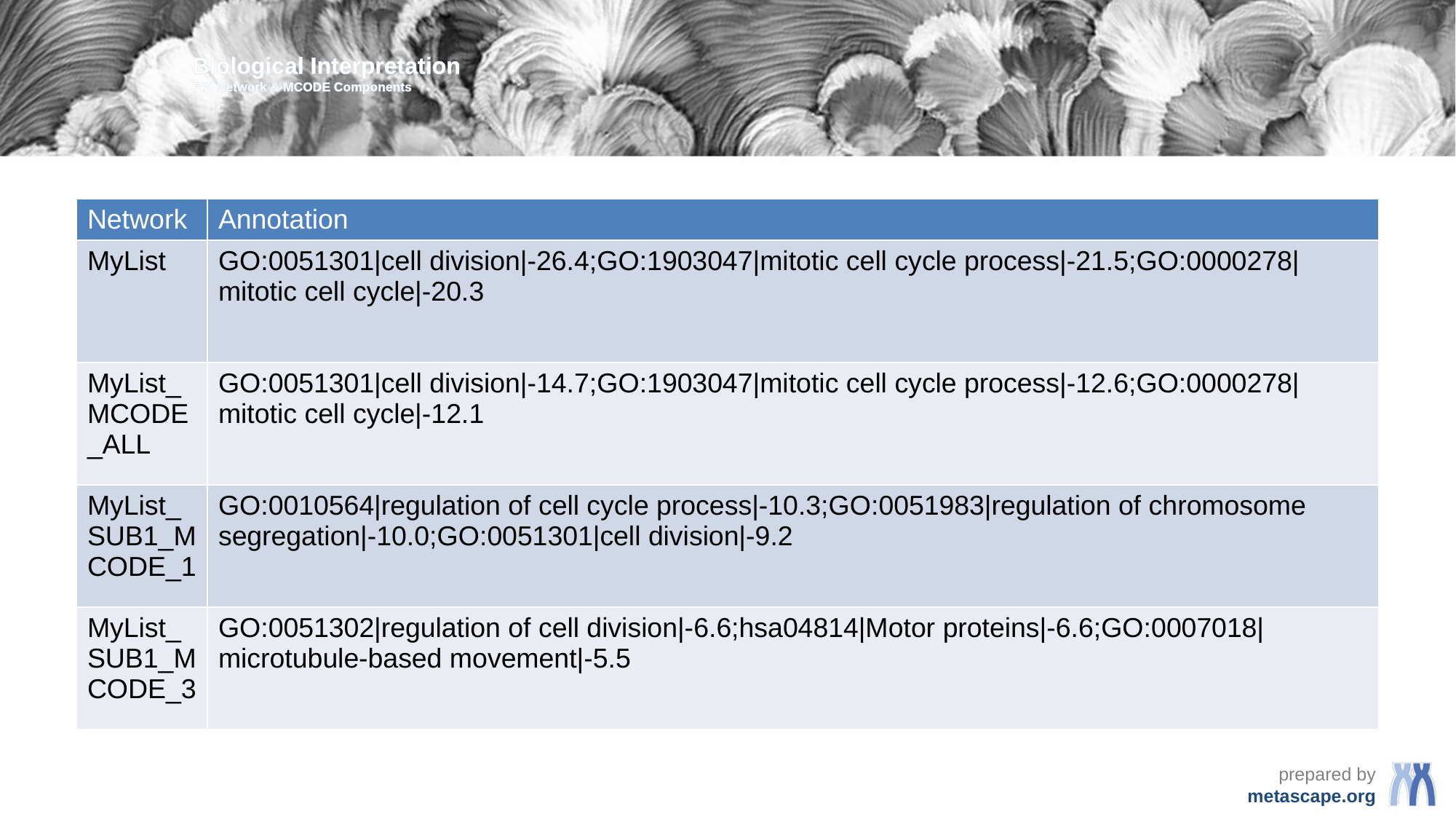

Biological Interpretation
PPI Network & MCODE Components
| Network | Annotation |
| --- | --- |
| MyList | GO:0051301|cell division|-26.4;GO:1903047|mitotic cell cycle process|-21.5;GO:0000278|mitotic cell cycle|-20.3 |
| MyList\_MCODE\_ALL | GO:0051301|cell division|-14.7;GO:1903047|mitotic cell cycle process|-12.6;GO:0000278|mitotic cell cycle|-12.1 |
| MyList\_SUB1\_MCODE\_1 | GO:0010564|regulation of cell cycle process|-10.3;GO:0051983|regulation of chromosome segregation|-10.0;GO:0051301|cell division|-9.2 |
| MyList\_SUB1\_MCODE\_3 | GO:0051302|regulation of cell division|-6.6;hsa04814|Motor proteins|-6.6;GO:0007018|microtubule-based movement|-5.5 |